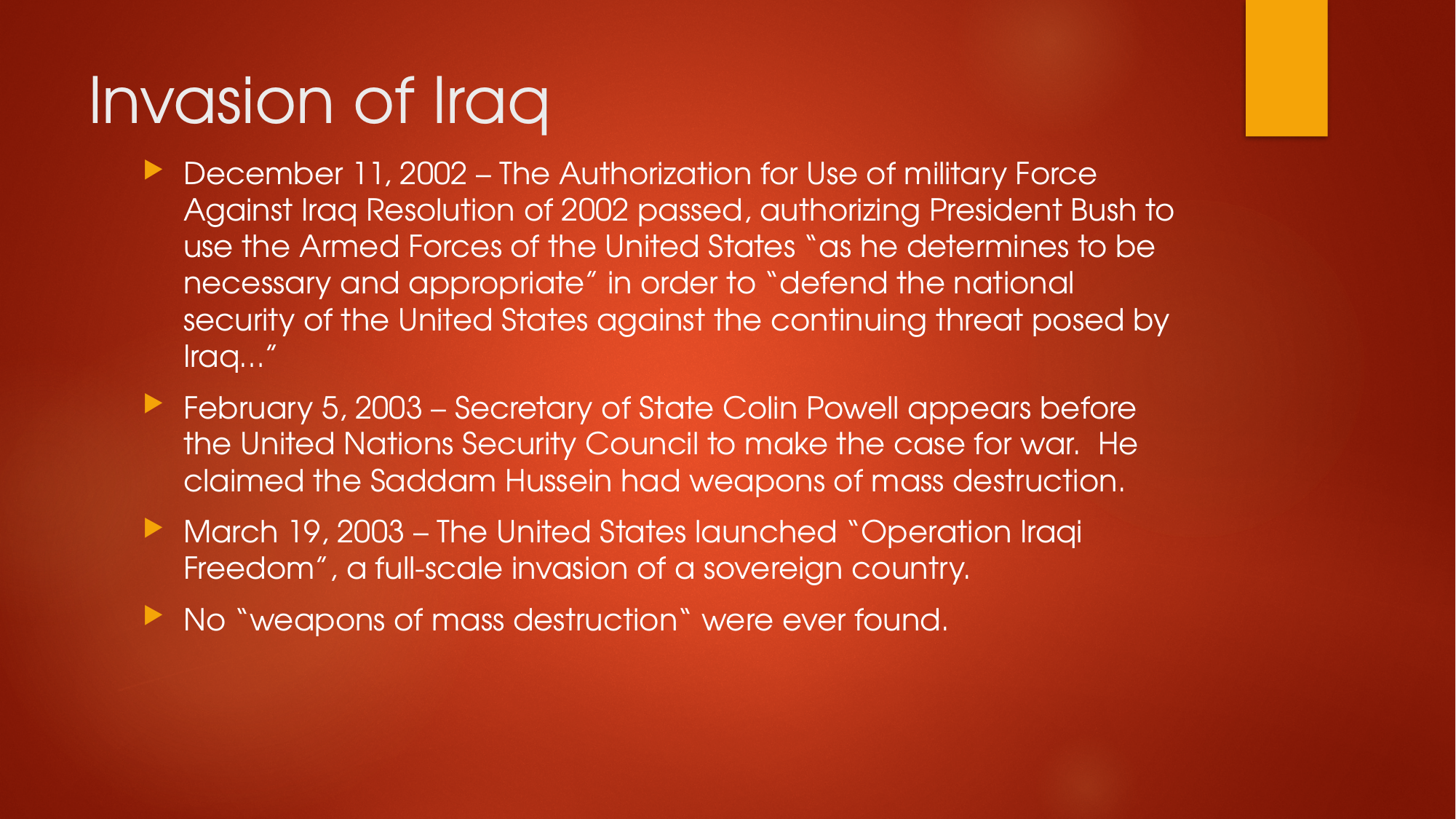

# Invasion of Iraq
December 11, 2002 – The Authorization for Use of military Force Against Iraq Resolution of 2002 passed, authorizing President Bush to use the Armed Forces of the United States “as he determines to be necessary and appropriate” in order to “defend the national security of the United States against the continuing threat posed by Iraq…”
February 5, 2003 – Secretary of State Colin Powell appears before the United Nations Security Council to make the case for war.  He claimed the Saddam Hussein had weapons of mass destruction.
March 19, 2003 – The United States launched “Operation Iraqi Freedom”, a full-scale invasion of a sovereign country.
No “weapons of mass destruction“ were ever found.